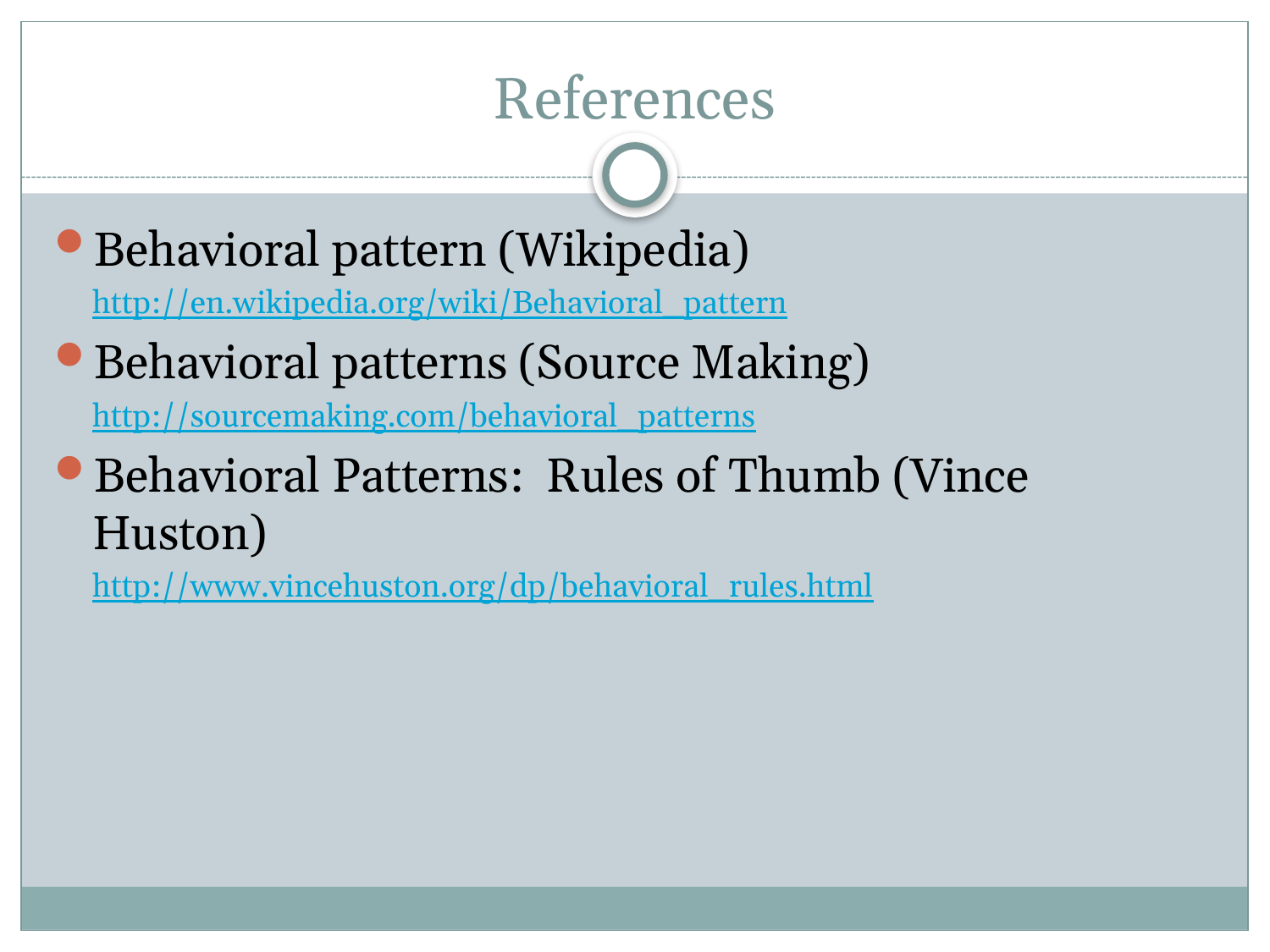

# References
Behavioral pattern (Wikipedia)
http://en.wikipedia.org/wiki/Behavioral_pattern
Behavioral patterns (Source Making)
http://sourcemaking.com/behavioral_patterns
Behavioral Patterns:  Rules of Thumb (Vince Huston)
http://www.vincehuston.org/dp/behavioral_rules.html